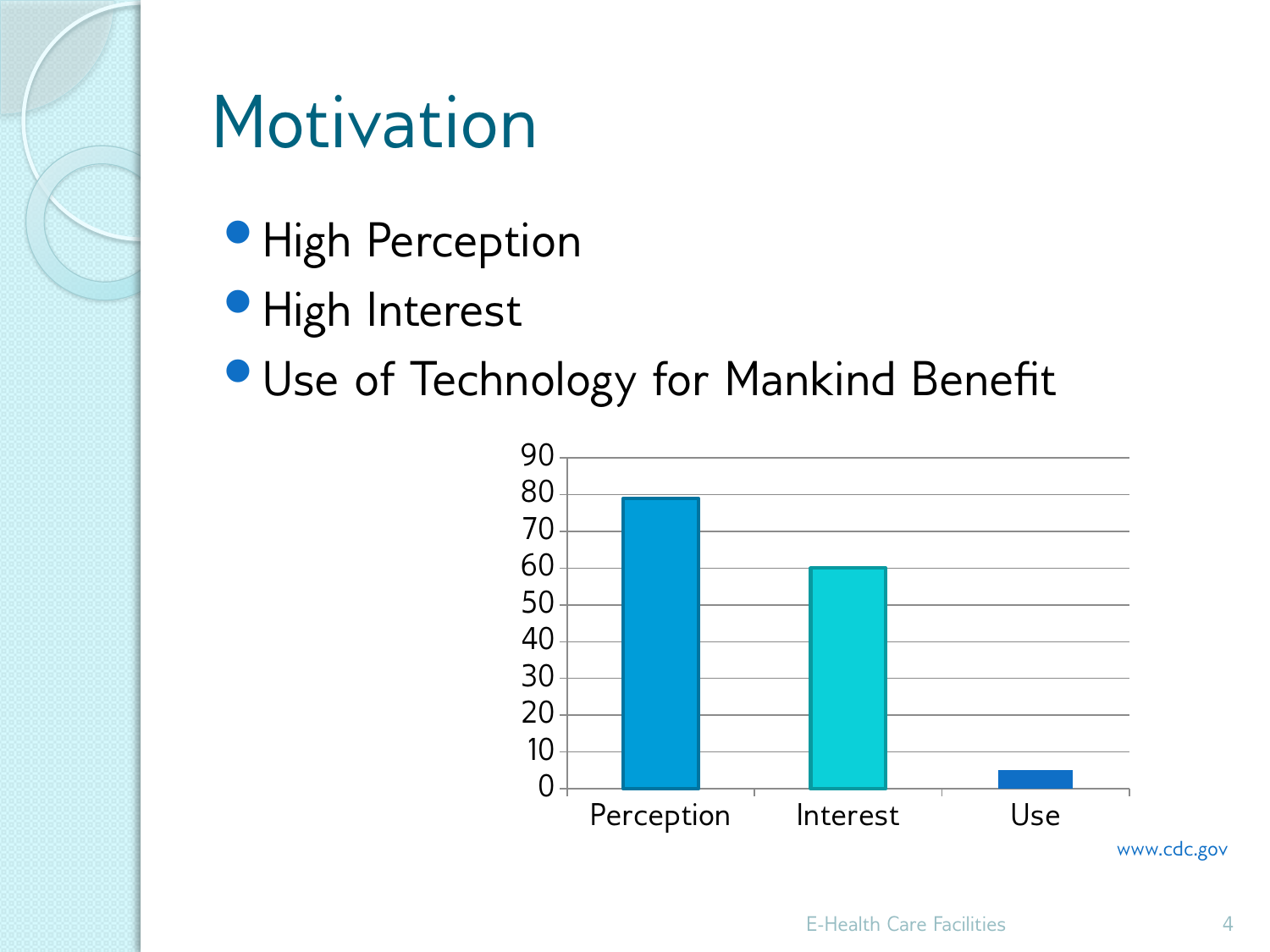

# Motivation
High Perception
High Interest
Use of Technology for Mankind Benefit

www.cdc.gov

### Chart

| Category | Series 1 |
|---|---|
| Perception | 79.0 |
| Interest | 60.0 |
| Use | 5.0 |
E-Health Care Facilities
4